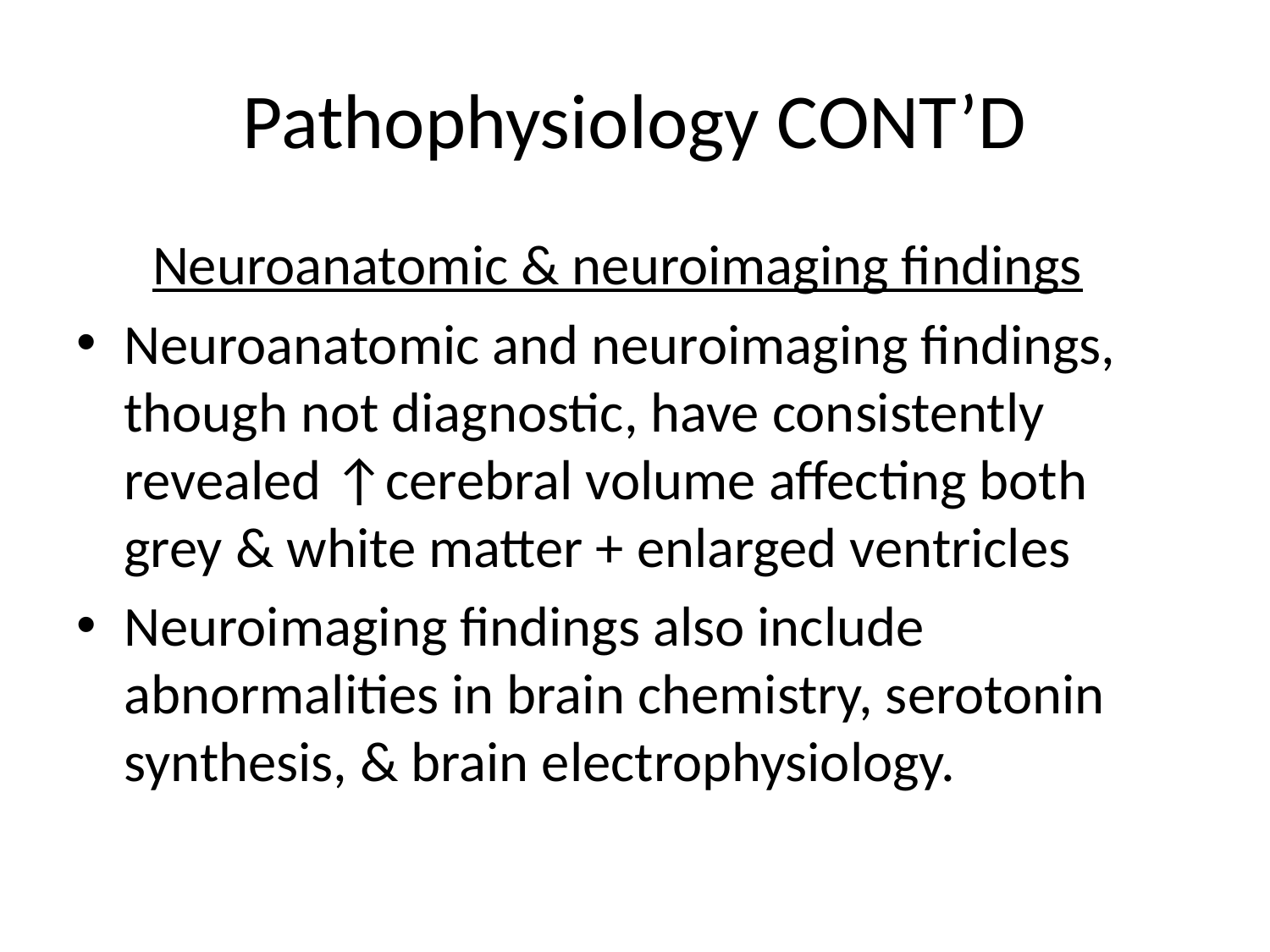

# Pathophysiology CONT’D
      Neuroanatomic & neuroimaging findings
Neuroanatomic and neuroimaging findings, though not diagnostic, have consistently revealed ↑cerebral volume affecting both grey & white matter + enlarged ventricles
Neuroimaging findings also include abnormalities in brain chemistry, serotonin synthesis, & brain electrophysiology.